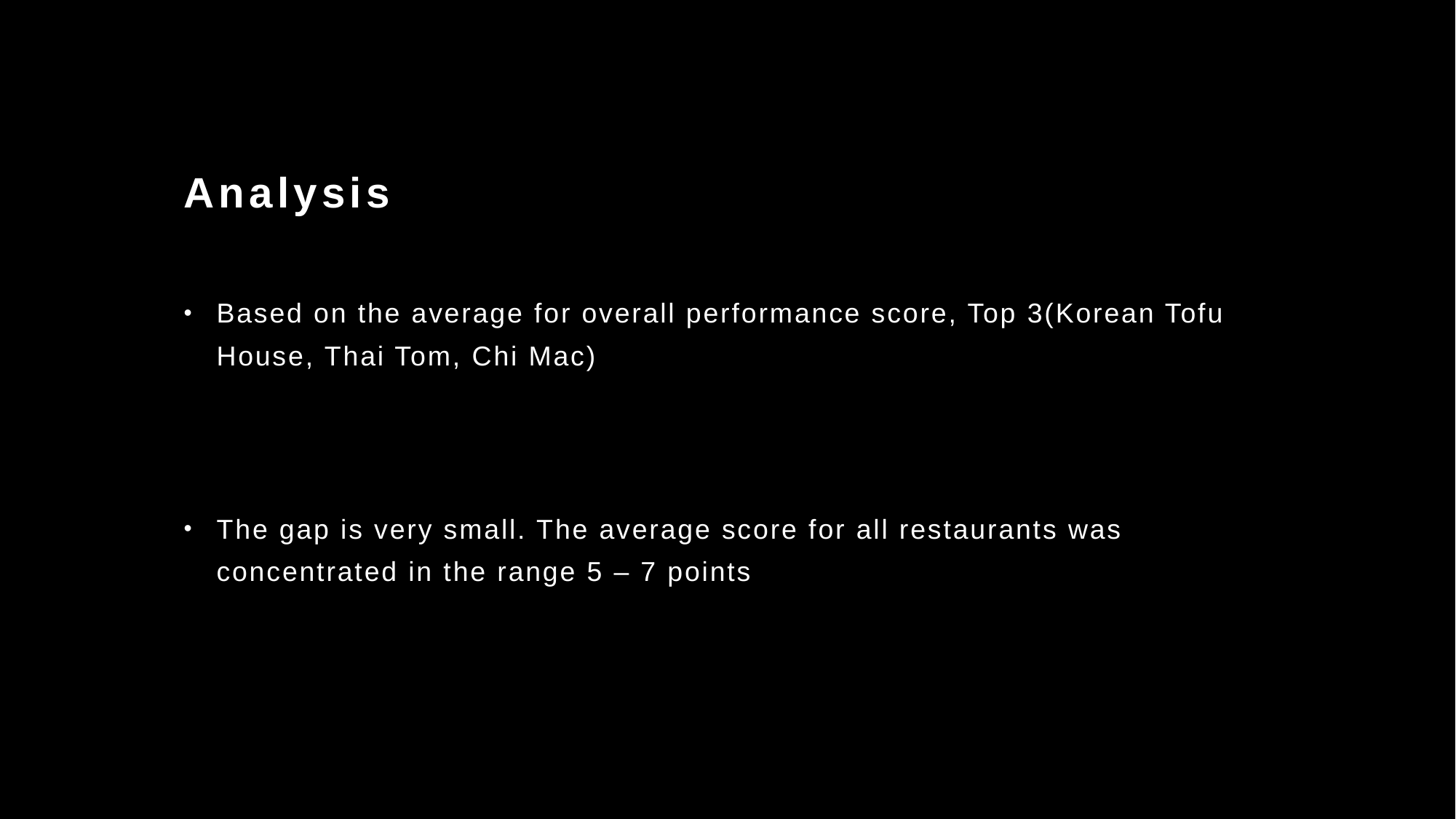

# Analysis
Based on the average for overall performance score, Top 3(Korean Tofu House, Thai Tom, Chi Mac)

The gap is very small. The average score for all restaurants was concentrated in the range 5 – 7 points